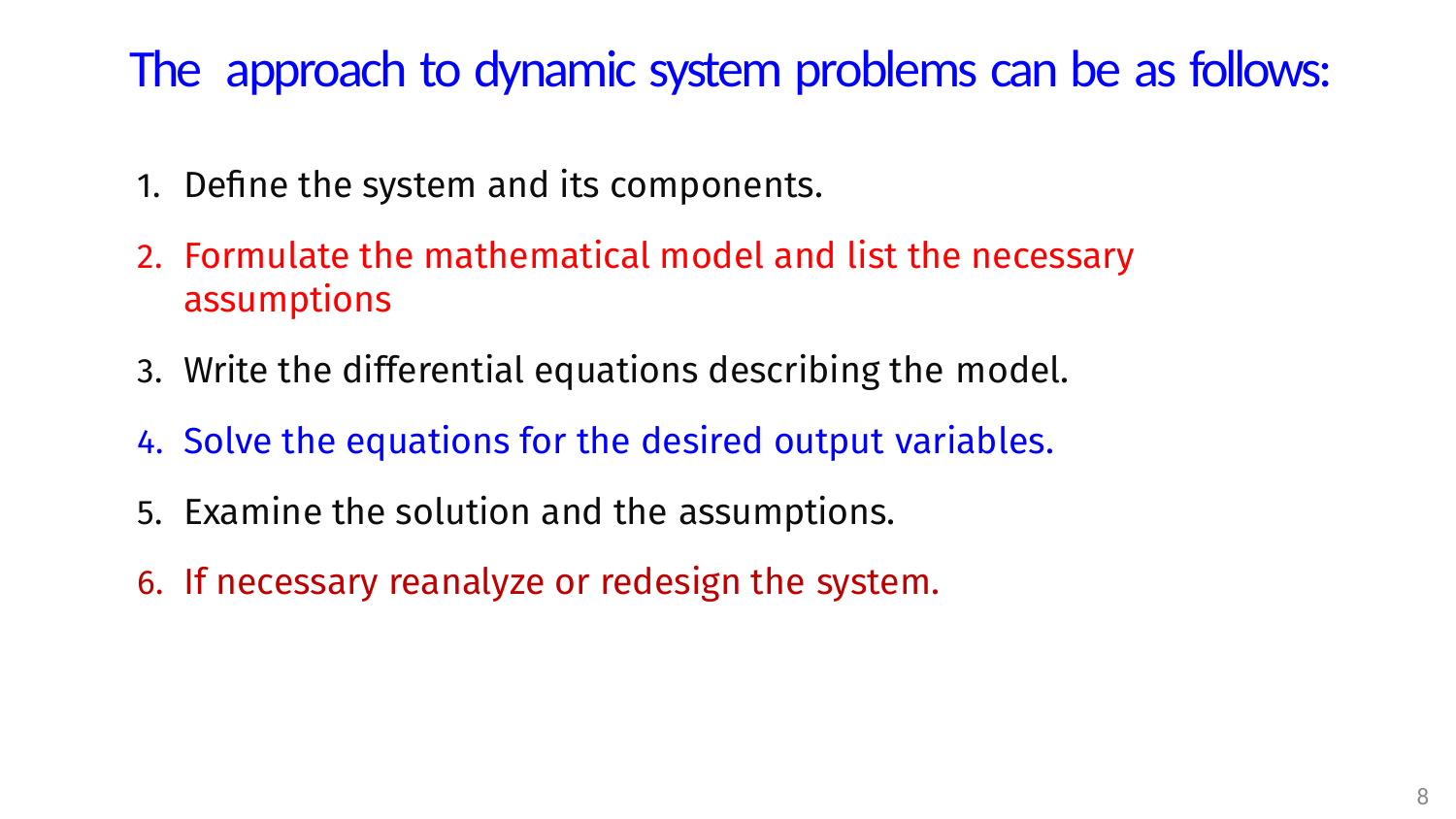

# The  approach to dynamic system problems can be as follows:
Define the system and its components.
Formulate the mathematical model and list the necessary assumptions
Write the differential equations describing the model.
Solve the equations for the desired output variables.
Examine the solution and the assumptions.
If necessary reanalyze or redesign the system.
8